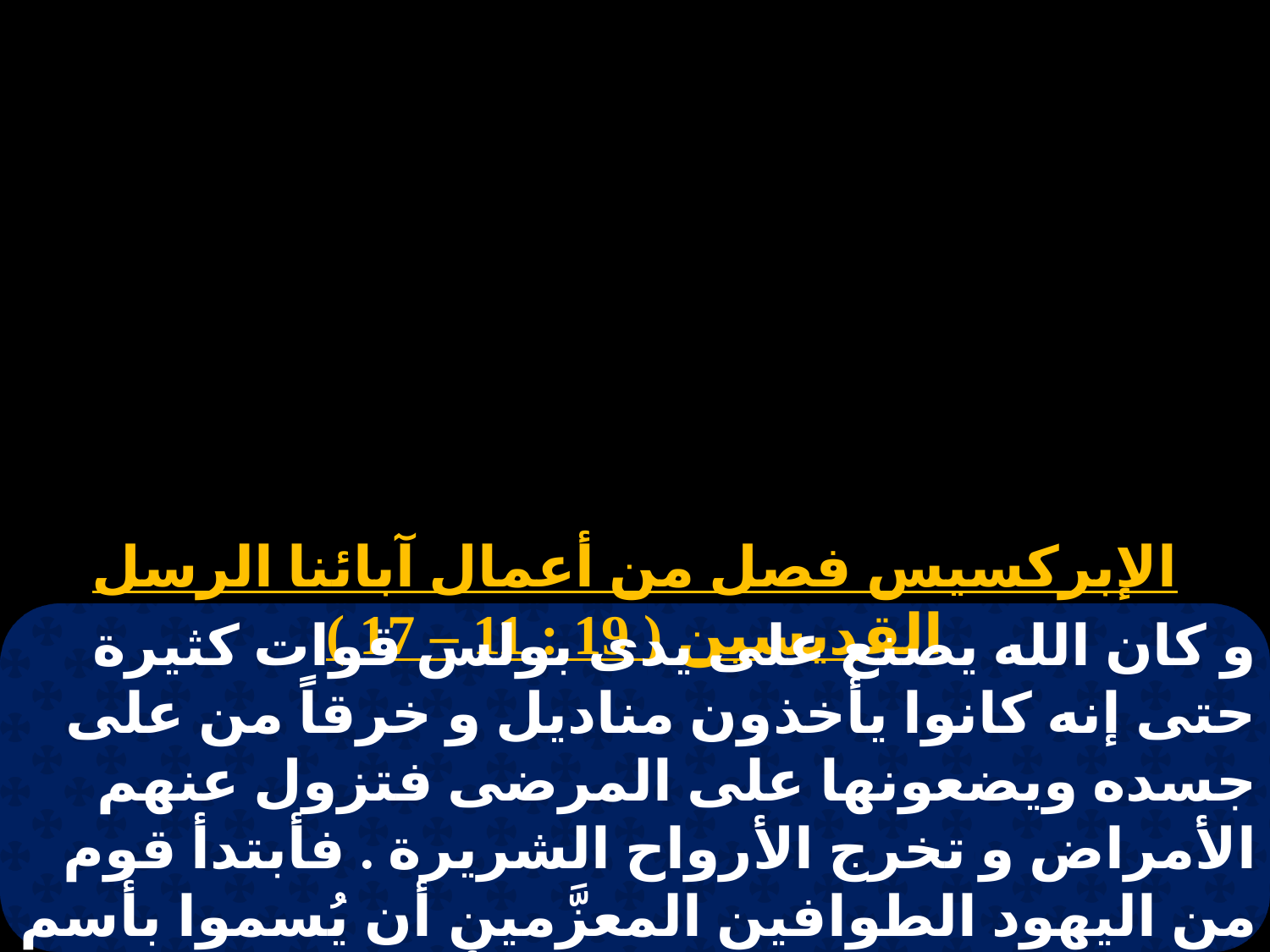

الإبركسيس فصل من أعمال آبائنا الرسل القديسين ( 19 : 11 – 17 )
و كان الله يصنع على يدى بولس قوات كثيرة حتى إنه كانوا يأخذون مناديل و خرقاً من على جسده ويضعونها على المرضى فتزول عنهم الأمراض و تخرج الأرواح الشريرة . فأبتدأ قوم من اليهود الطوافين المعزَّمين أن يُسموا بأسم الرب يسوع على الذين بهم الأرواح الشريرة قائلين : نستحلفكم بالرب يسوع الذى يكرز به بولس .